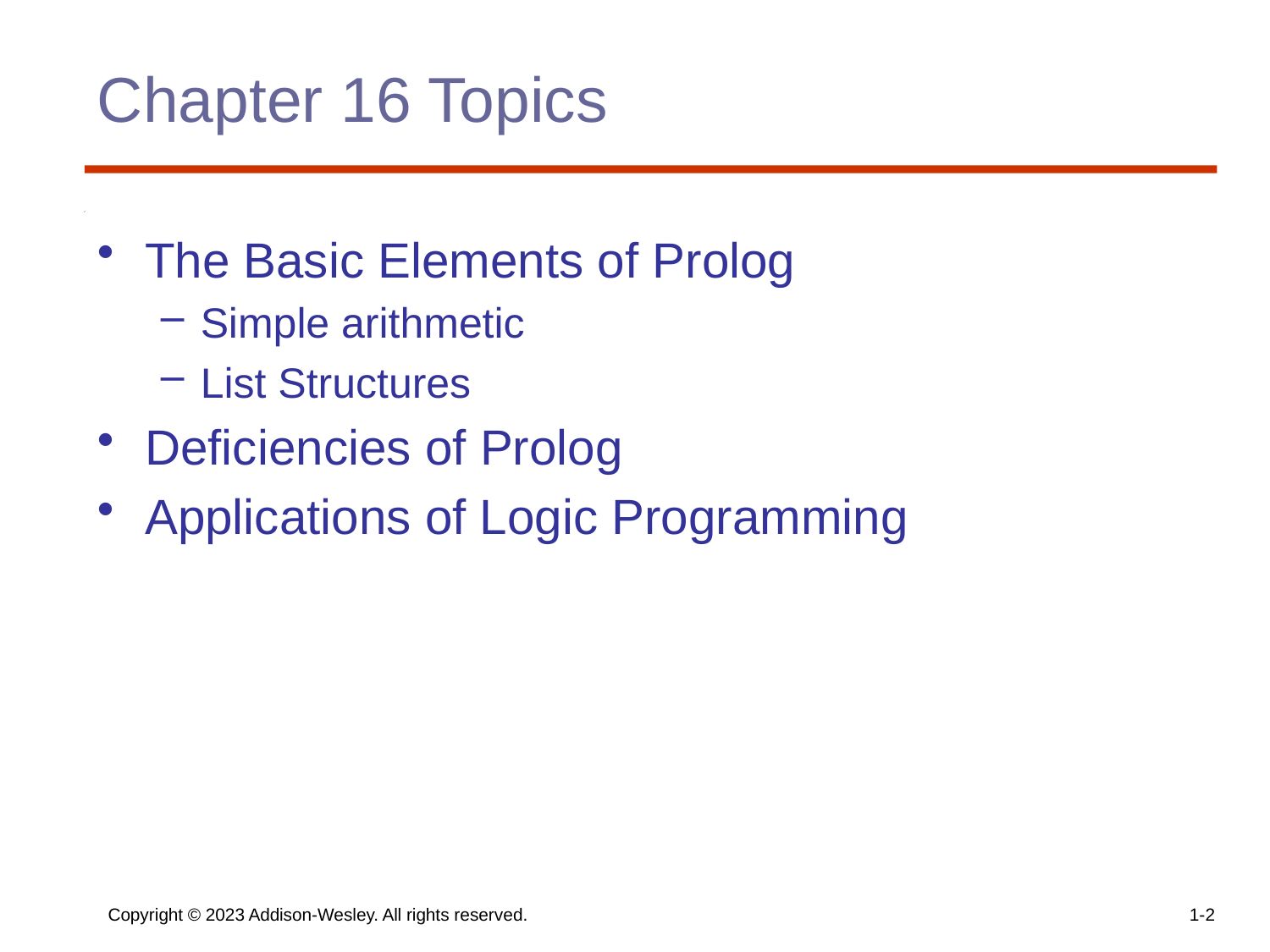

# Chapter 16 Topics
The Basic Elements of Prolog
Simple arithmetic
List Structures
Deficiencies of Prolog
Applications of Logic Programming
Copyright © 2023 Addison-Wesley. All rights reserved.
1-2